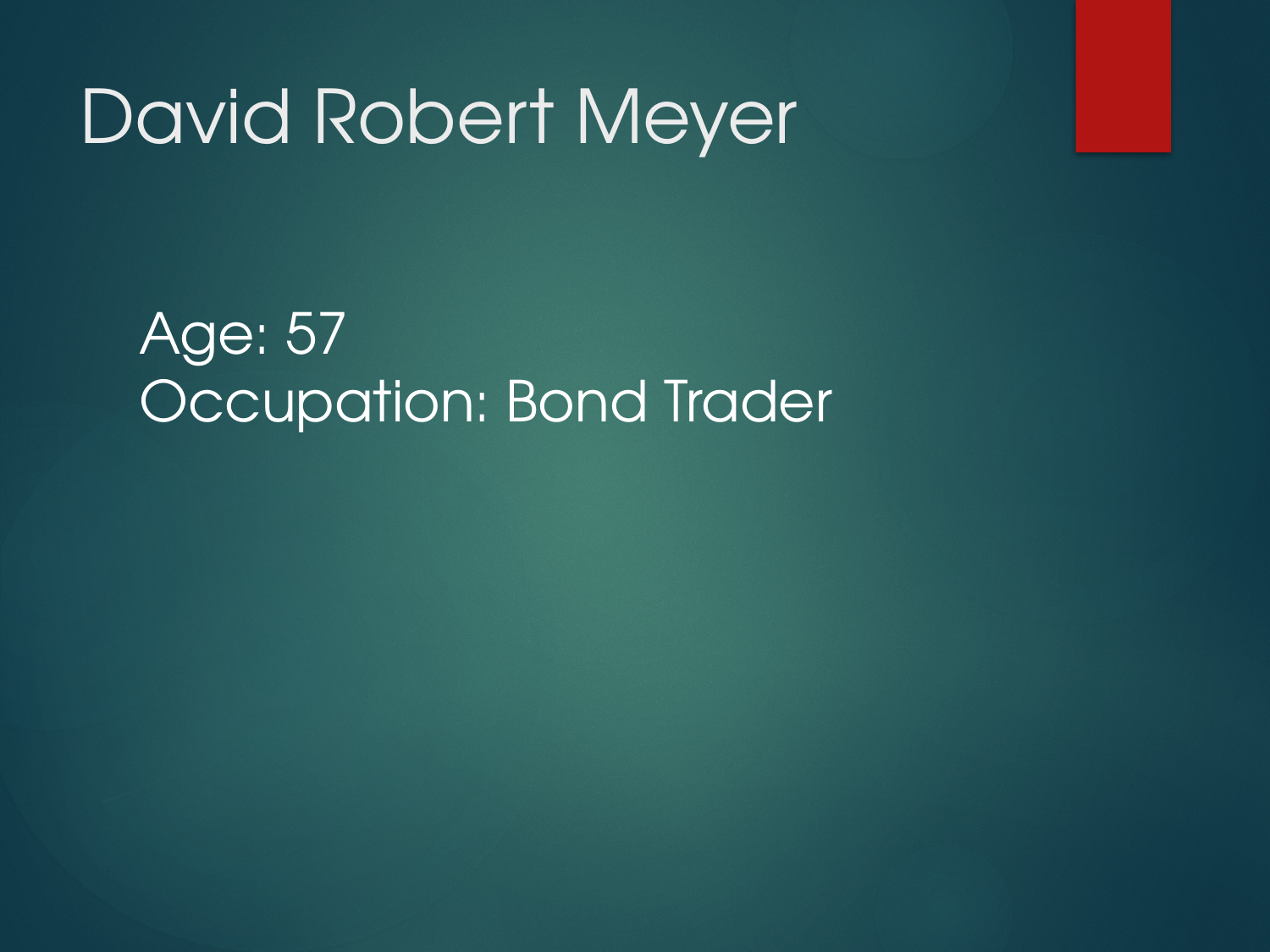

# David Robert Meyer

Age: 57
Occupation: Bond Trader